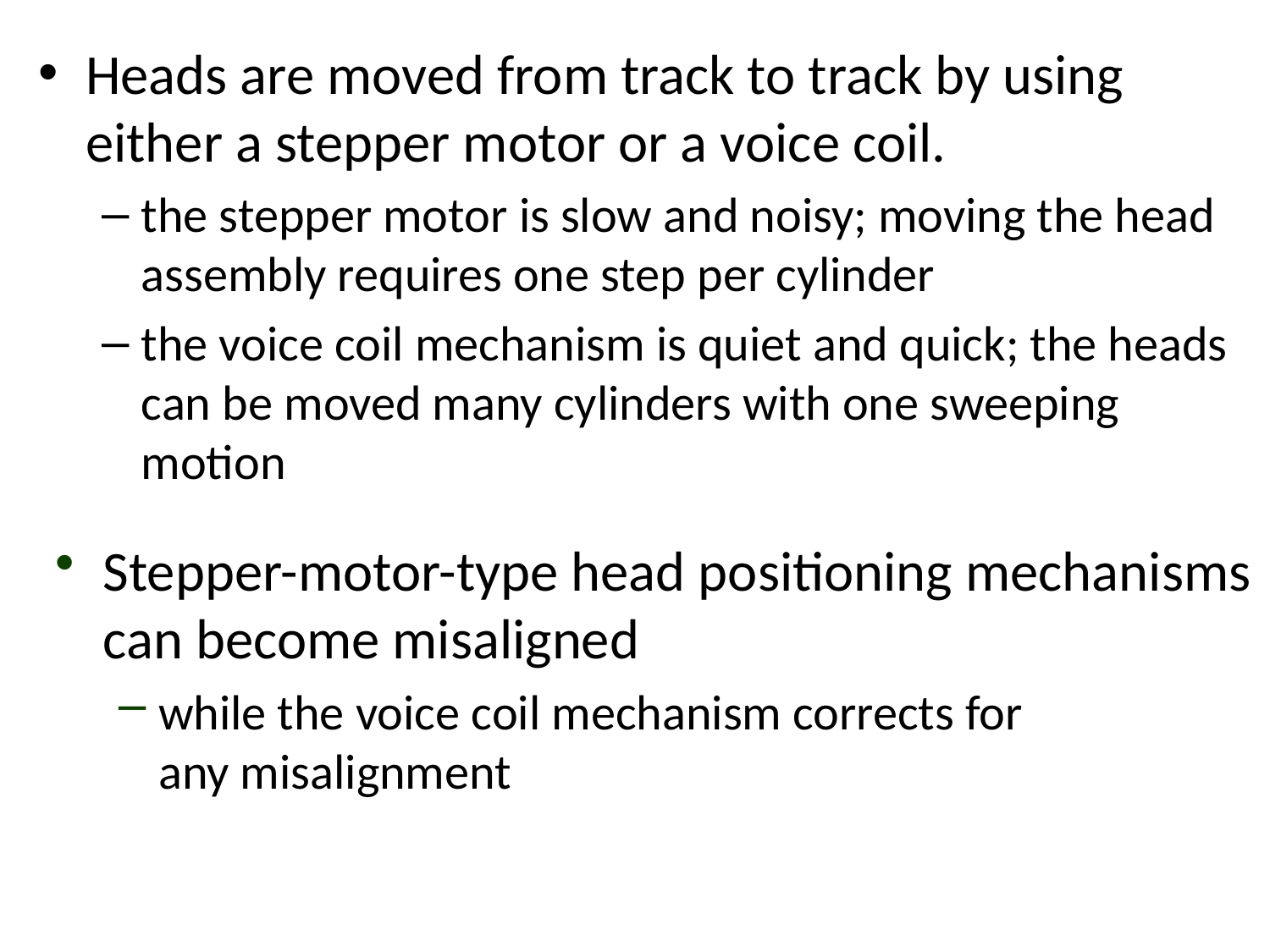

Heads are moved from track to track by using either a stepper motor or a voice coil.
the stepper motor is slow and noisy; moving the head assembly requires one step per cylinder
the voice coil mechanism is quiet and quick; the heads can be moved many cylinders with one sweeping motion
Stepper-motor-type head positioning mechanisms can become misaligned
while the voice coil mechanism corrects for
any misalignment